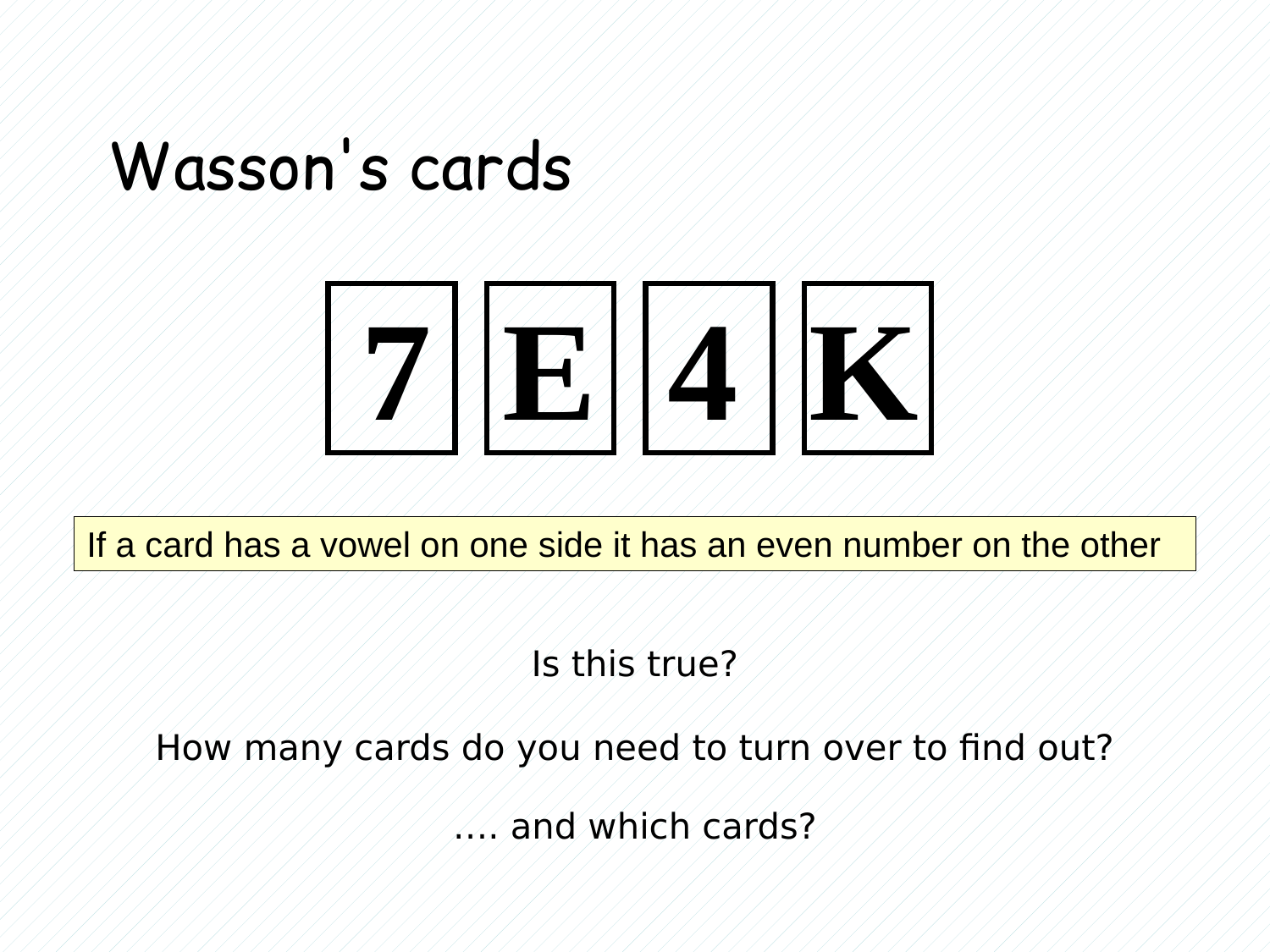

# Wasson's cards
7  E  4  K

If a card has a vowel on one side it has an even number on the other
Is this true?

How many cards do you need to turn over to find out?

…. and which cards?